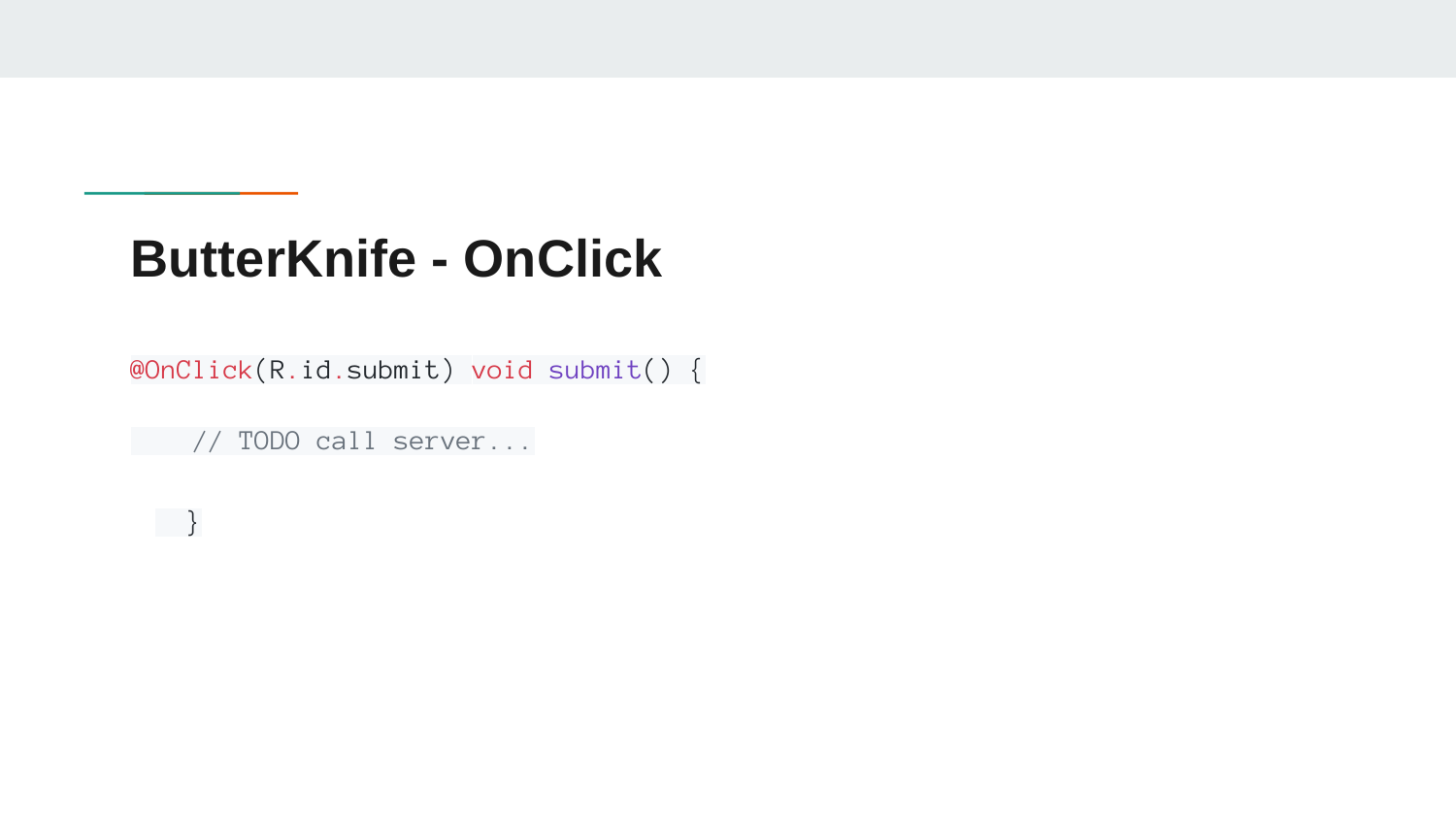

# ButterKnife - OnClick
@OnClick(R.id.submit) void submit() {
    // TODO call server...
  }